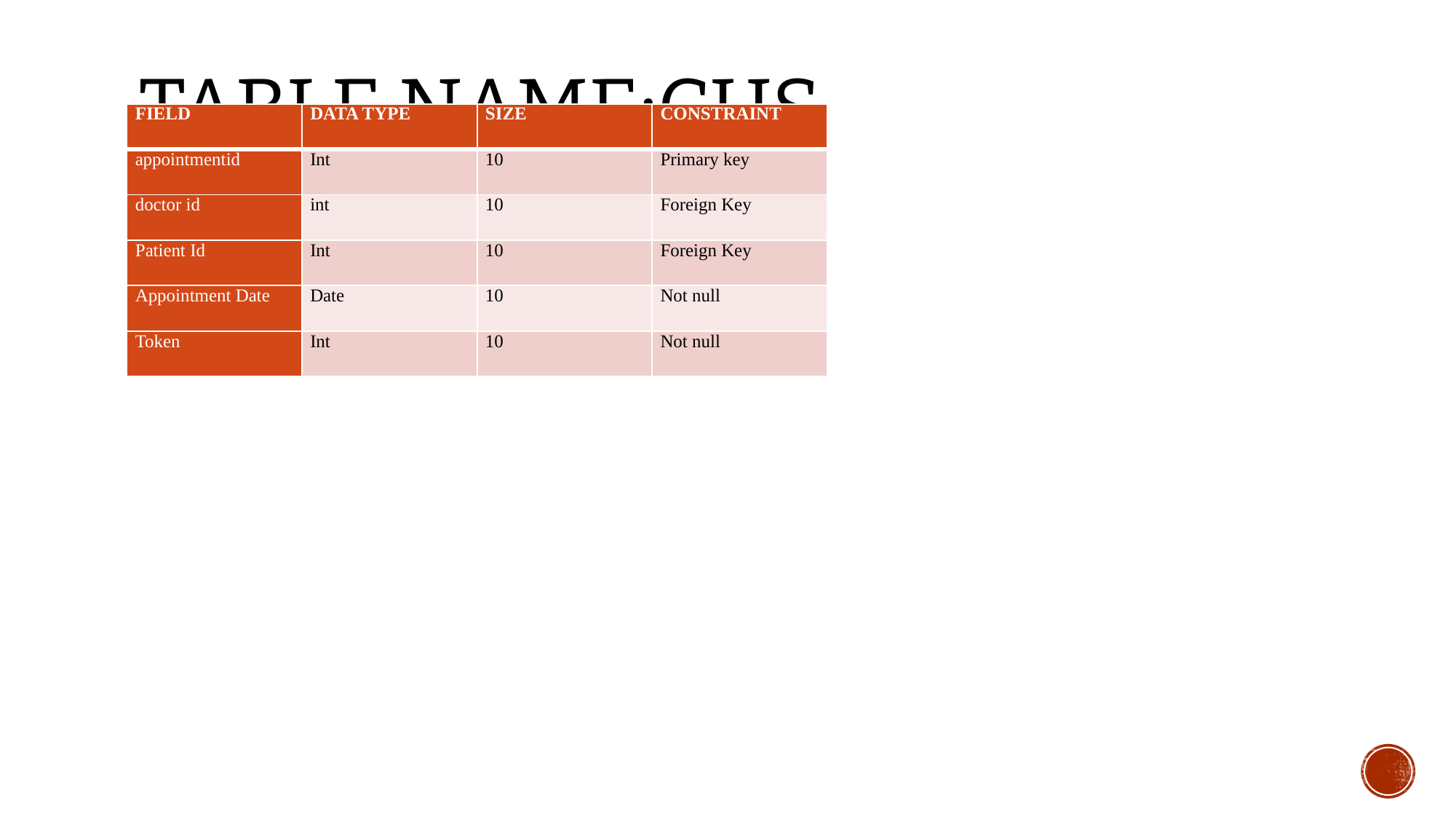

# TABLE NAME:CUS			Appointment
| FIELD | DATA TYPE | SIZE | CONSTRAINT |
| --- | --- | --- | --- |
| appointmentid | Int | 10 | Primary key |
| doctor id | int | 10 | Foreign Key |
| Patient Id | Int | 10 | Foreign Key |
| Appointment Date | Date | 10 | Not null |
| Token | Int | 10 | Not null |